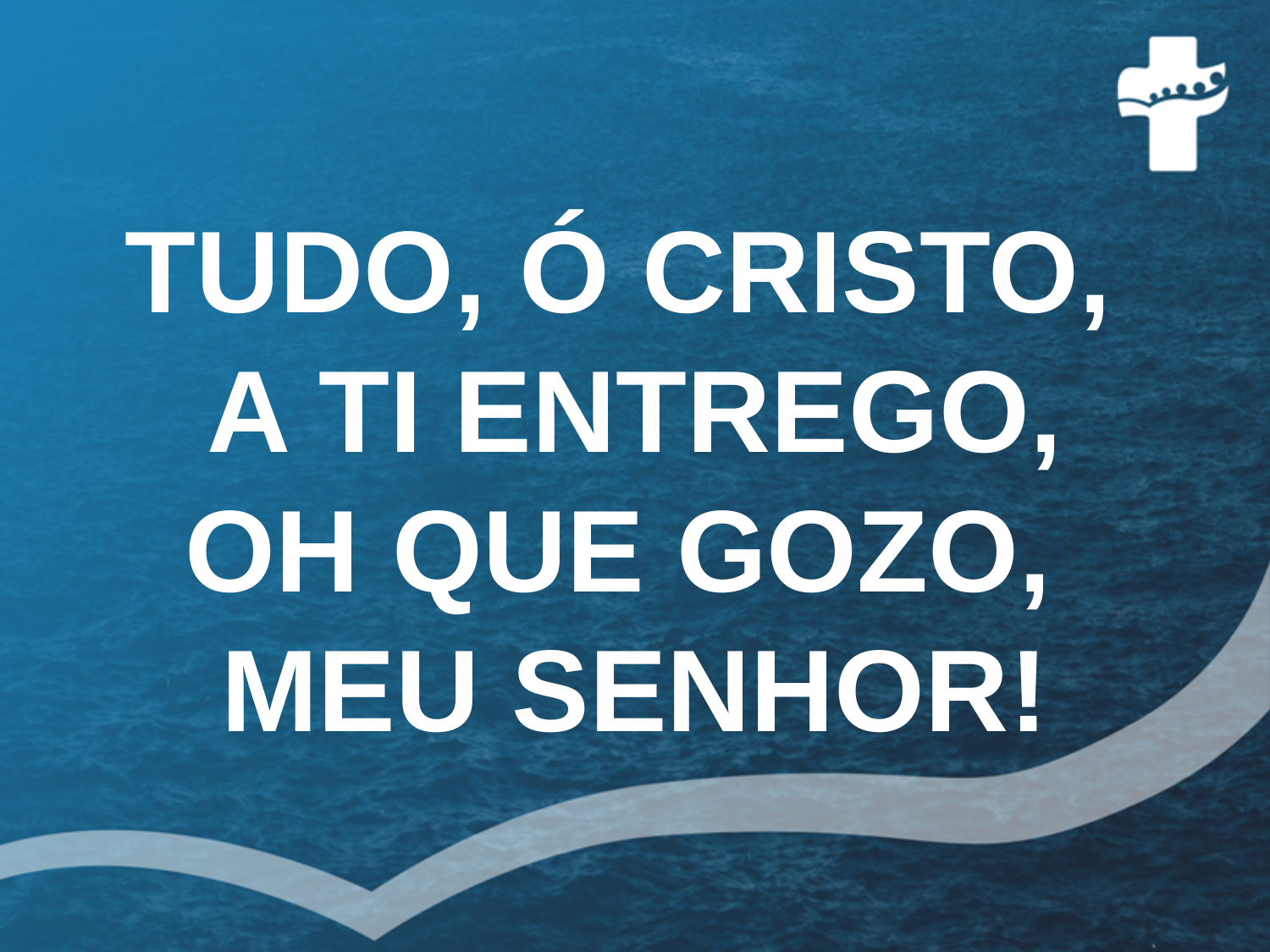

# TUDO, Ó CRISTO, A TI ENTREGO, OH QUE GOZO, MEU SENHOR!